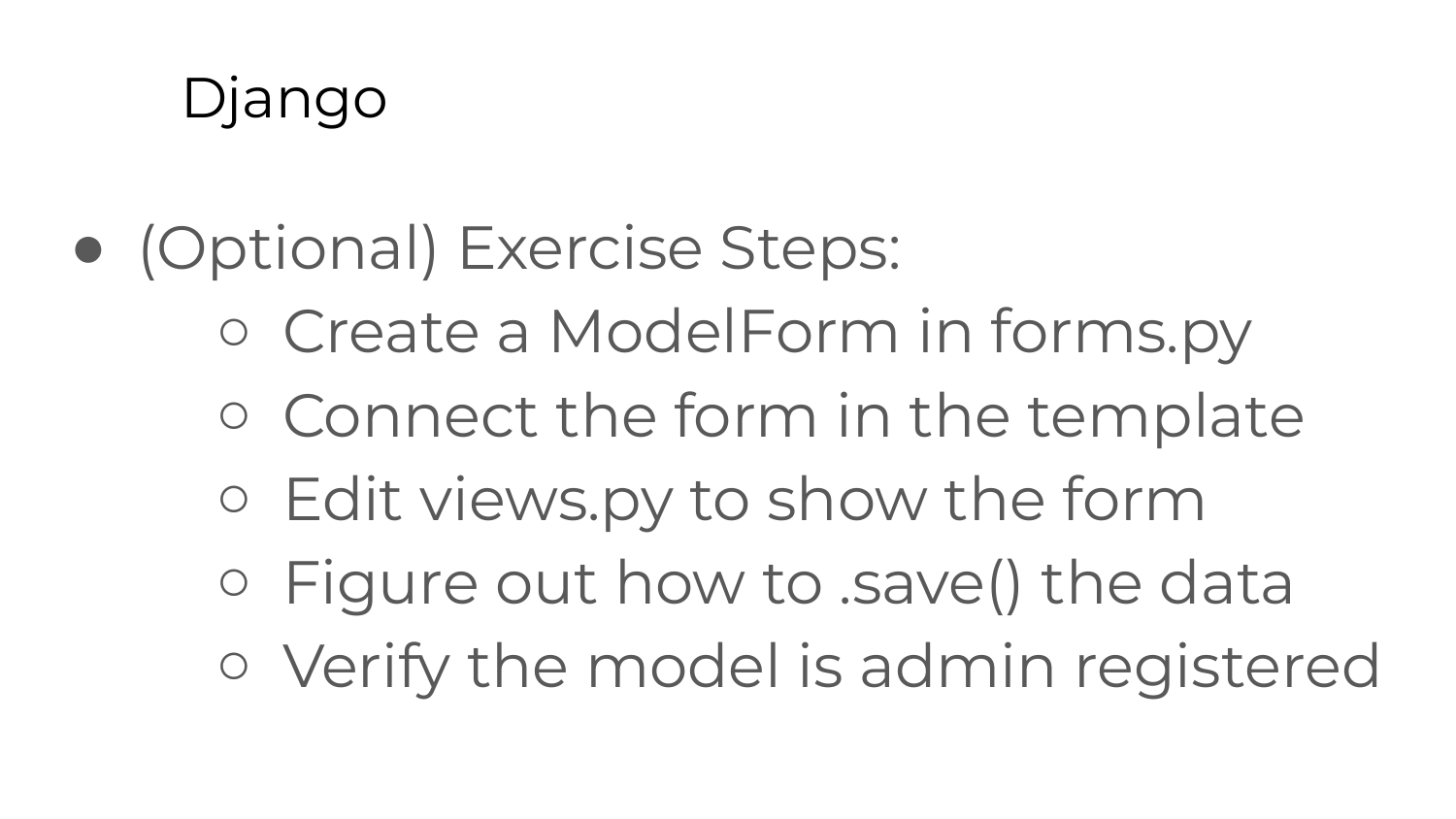

# Django
(Optional) Exercise Steps:
Create a ModelForm in forms.py
Connect the form in the template
Edit views.py to show the form
Figure out how to .save() the data
Verify the model is admin registered